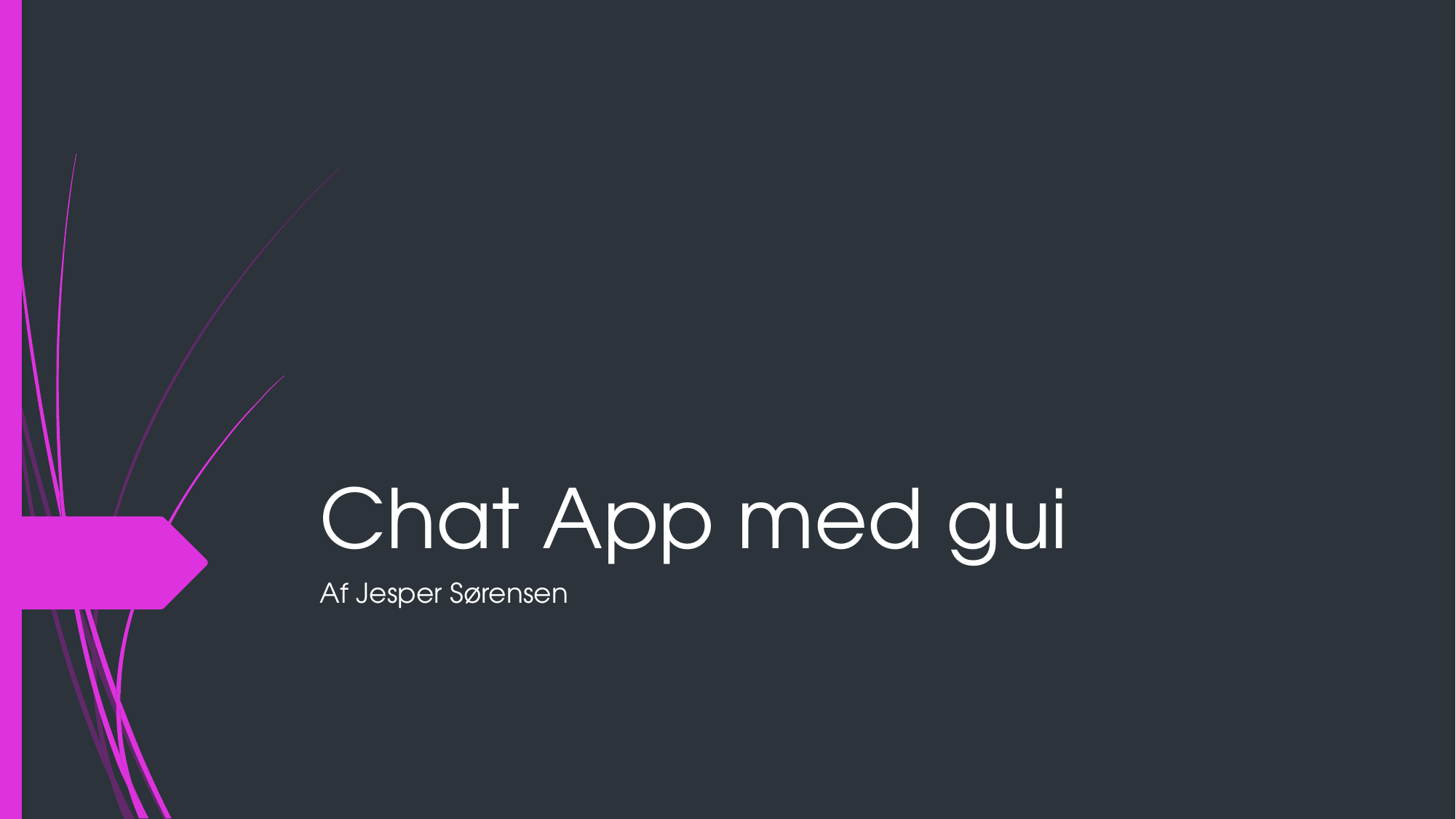

# Chat App med gui
Af Jesper Sørensen